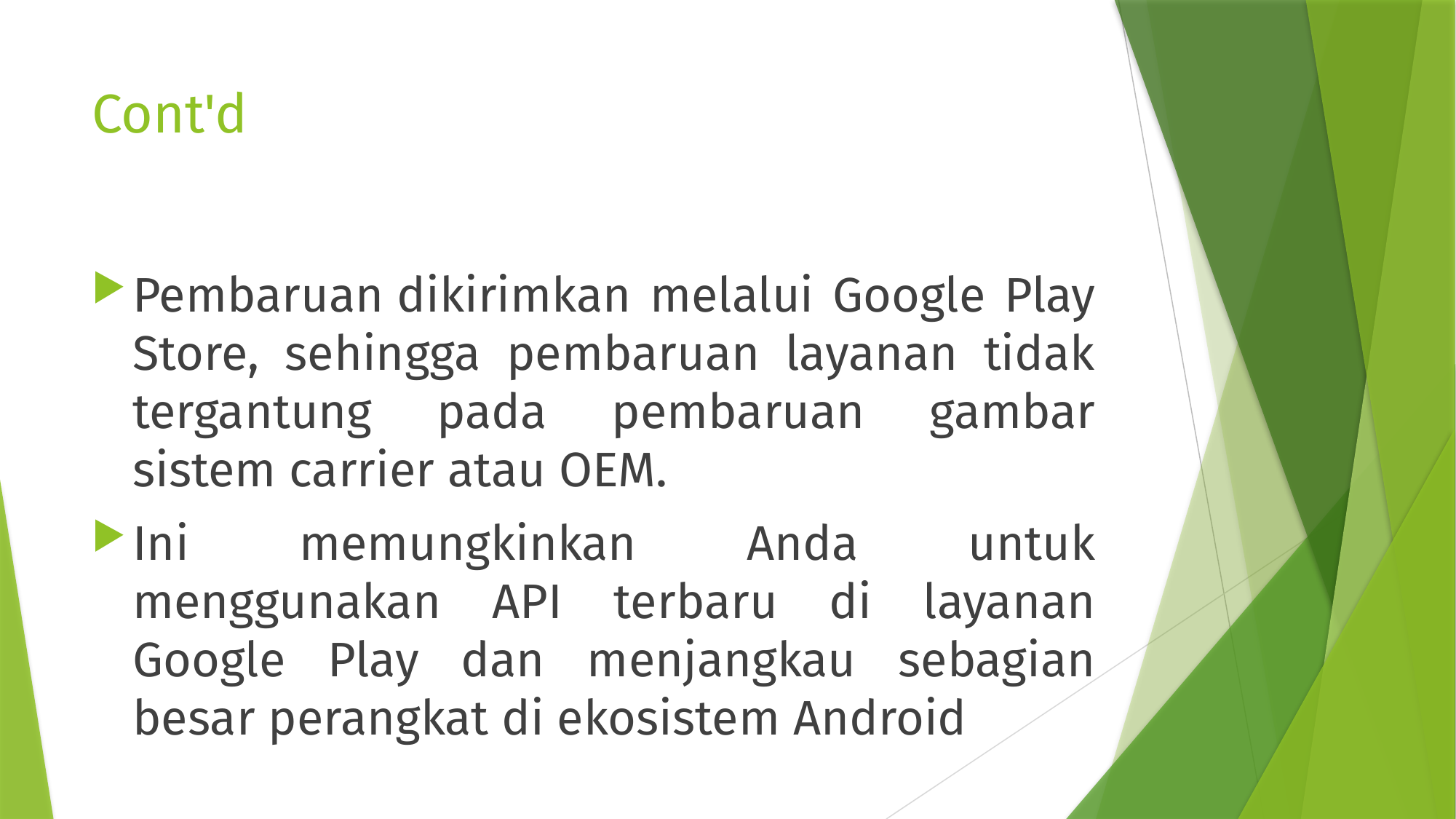

# Cont'd
Pembaruan dikirimkan melalui Google Play Store, sehingga pembaruan layanan tidak tergantung pada pembaruan gambar sistem carrier atau OEM.
Ini memungkinkan Anda untuk menggunakan API terbaru di layanan Google Play dan menjangkau sebagian besar perangkat di ekosistem Android